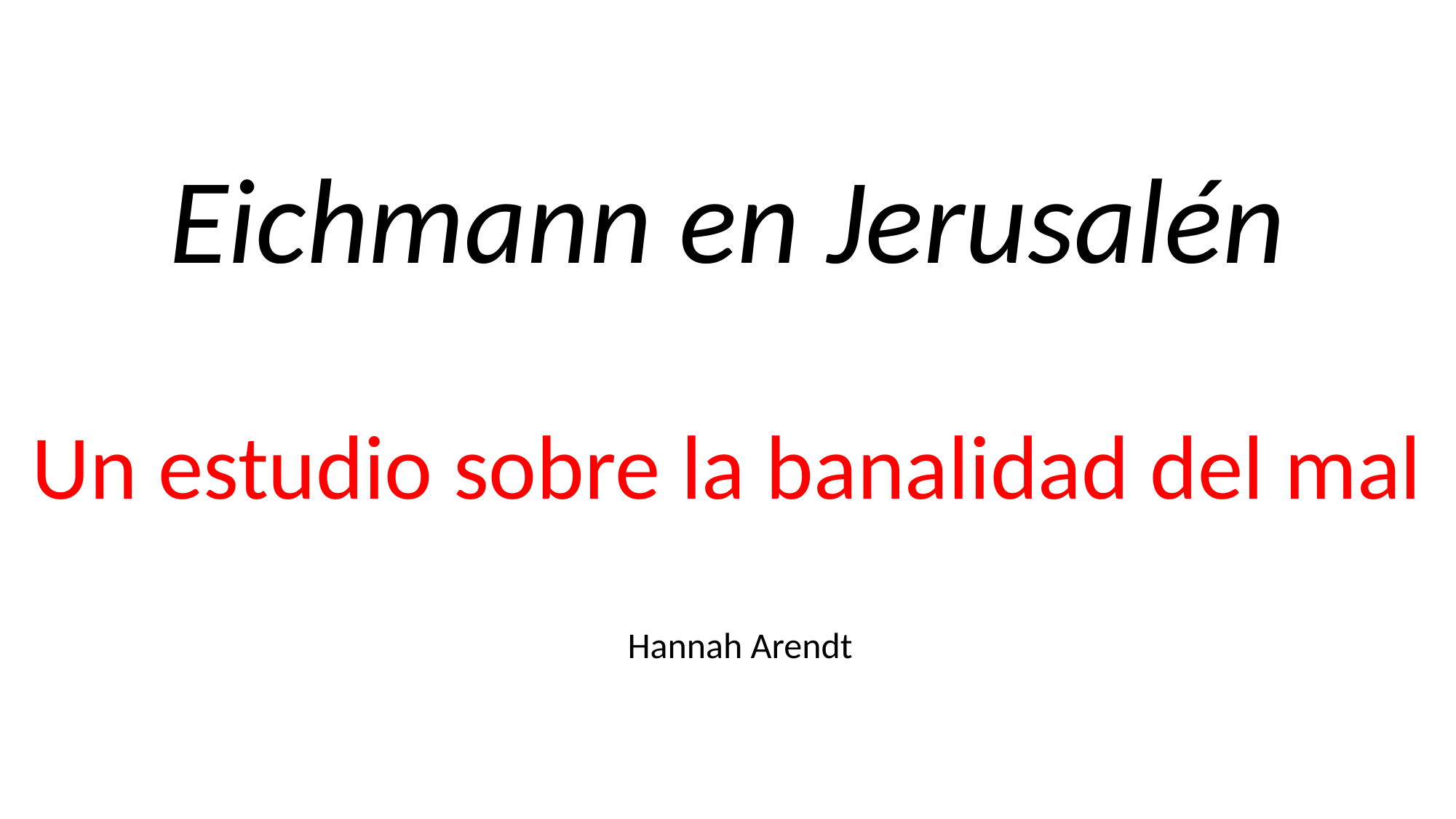

# Eichmann en Jerusalén Un estudio sobre la banalidad del mal
Hannah Arendt